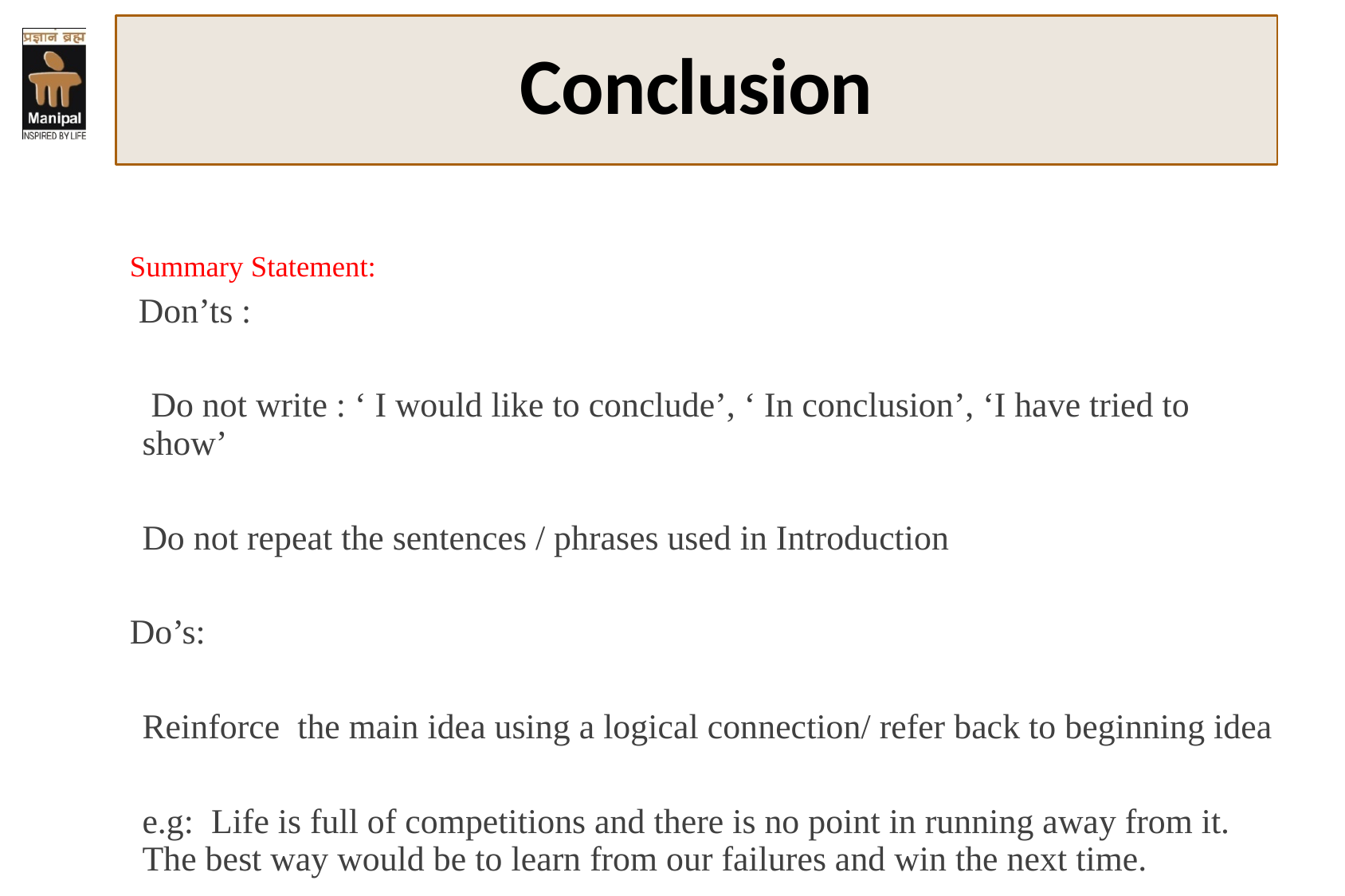

# Conclusion

Summary Statement:
 Don’ts :

 Do not write : ‘ I would like to conclude’, ‘ In conclusion’, ‘I have tried to show’

Do not repeat the sentences / phrases used in Introduction

Do’s:

Reinforce  the main idea using a logical connection/ refer back to beginning idea

e.g:  Life is full of competitions and there is no point in running away from it. The best way would be to learn from our failures and win the next time.